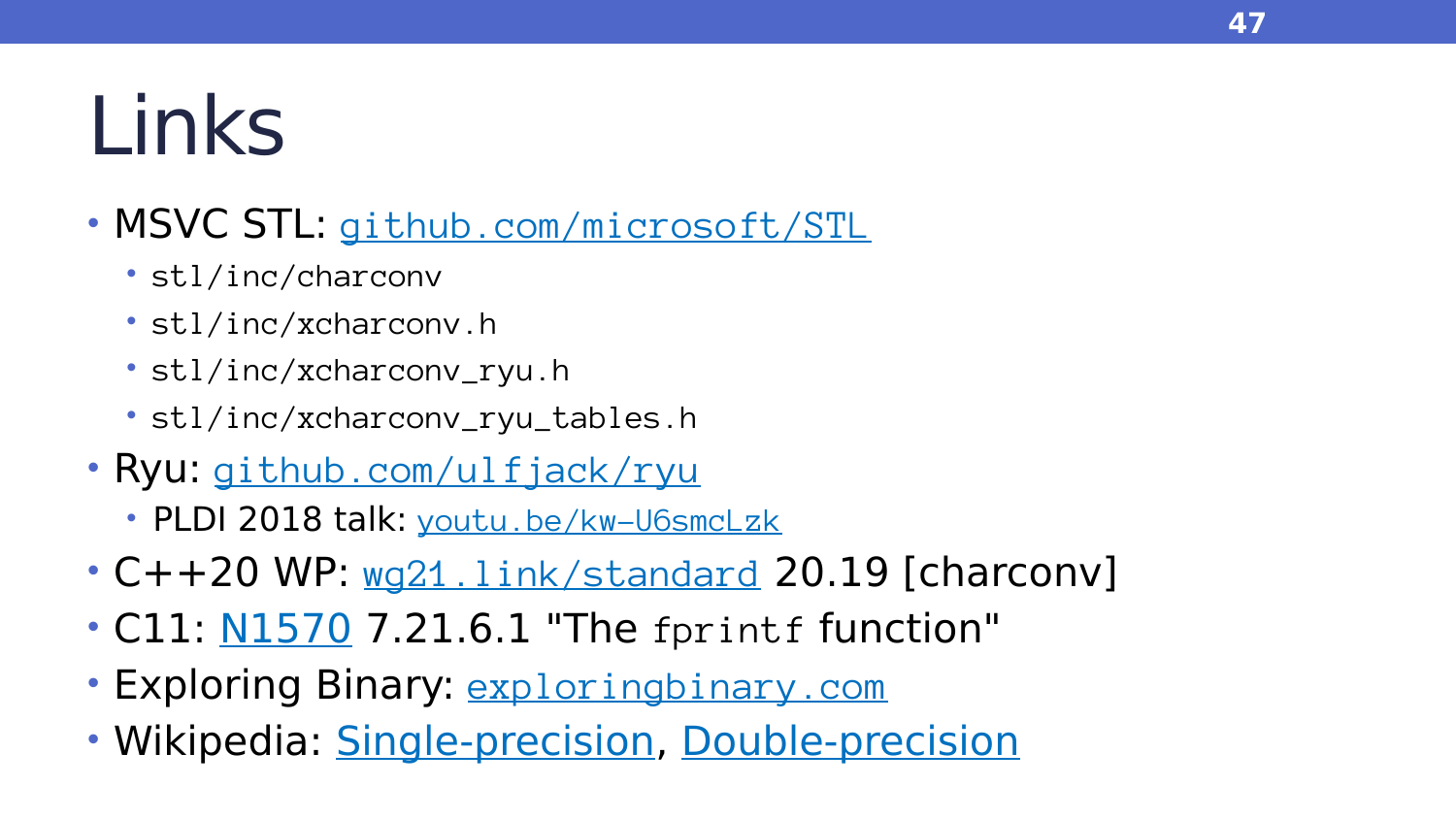

47
# Links
MSVC STL: github.com/microsoft/STL
stl/inc/charconv
stl/inc/xcharconv.h
stl/inc/xcharconv_ryu.h
stl/inc/xcharconv_ryu_tables.h
Ryu: github.com/ulfjack/ryu
PLDI 2018 talk: youtu.be/kw-U6smcLzk
C++20 WP: wg21.link/standard 20.19 [charconv]
C11: N1570 7.21.6.1 "The fprintf function"
Exploring Binary: exploringbinary.com
Wikipedia: Single-precision, Double-precision